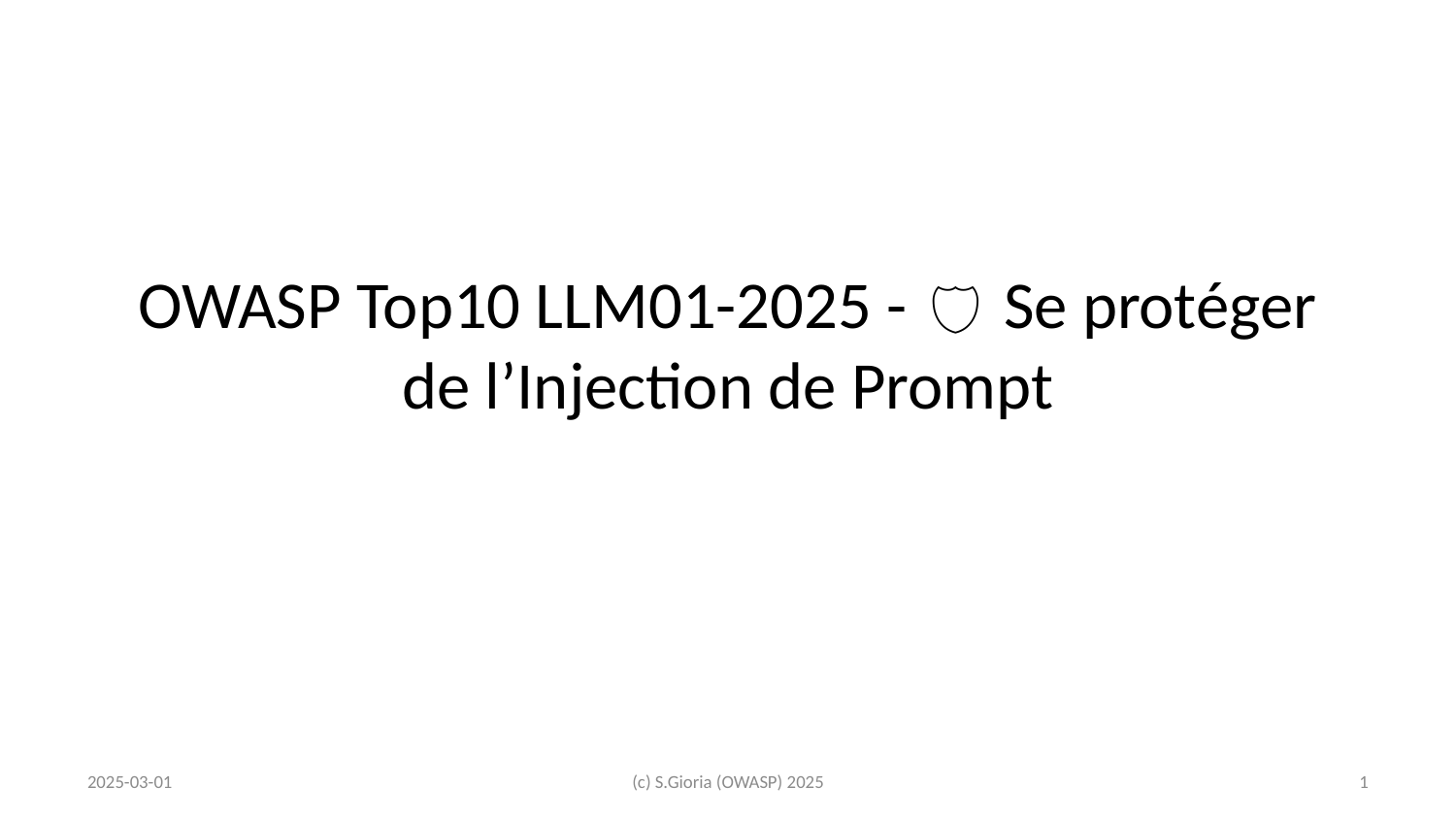

# OWASP Top10 LLM01-2025 - 🛡️ Se protéger de l’Injection de Prompt

2025-03-01
(c) S.Gioria (OWASP) 2025
1